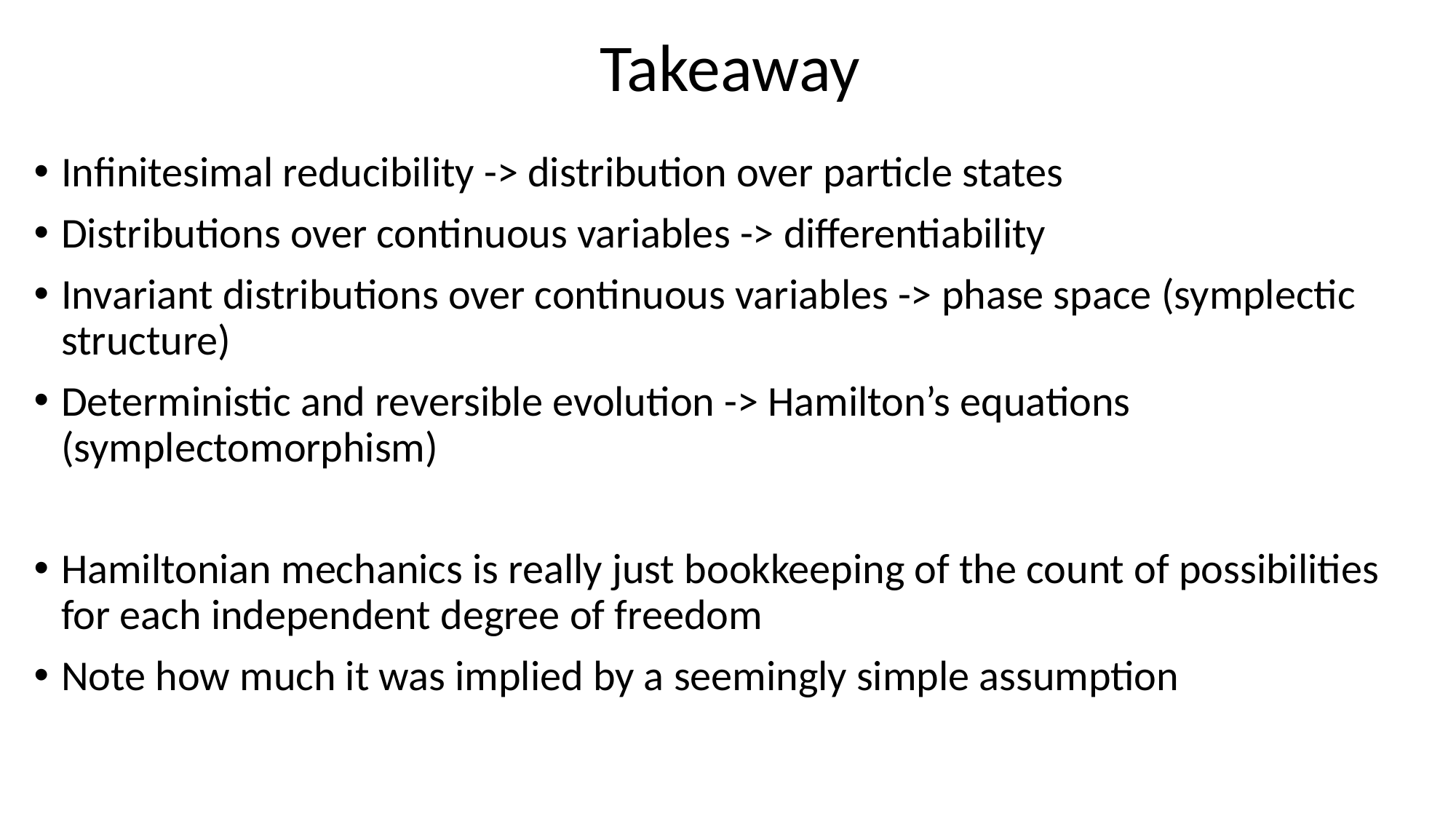

# Takeaway
Infinitesimal reducibility -> distribution over particle states
Distributions over continuous variables -> differentiability
Invariant distributions over continuous variables -> phase space (symplectic structure)
Deterministic and reversible evolution -> Hamilton’s equations (symplectomorphism)

Hamiltonian mechanics is really just bookkeeping of the count of possibilities for each independent degree of freedom
Note how much it was implied by a seemingly simple assumption